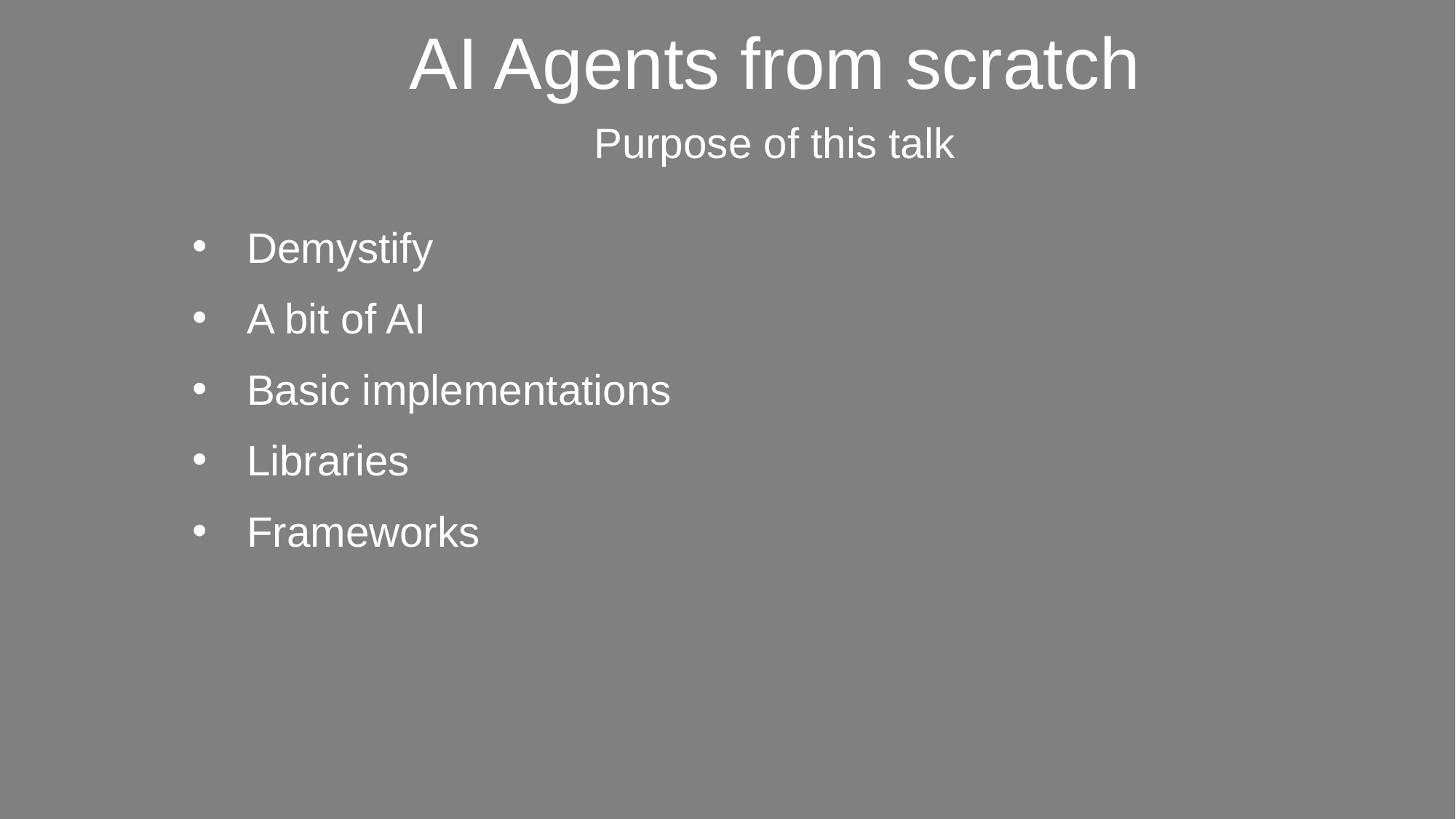

AI Agents from scratch
Purpose of this talk
Demystify
A bit of AI
Basic implementations
Libraries
Frameworks